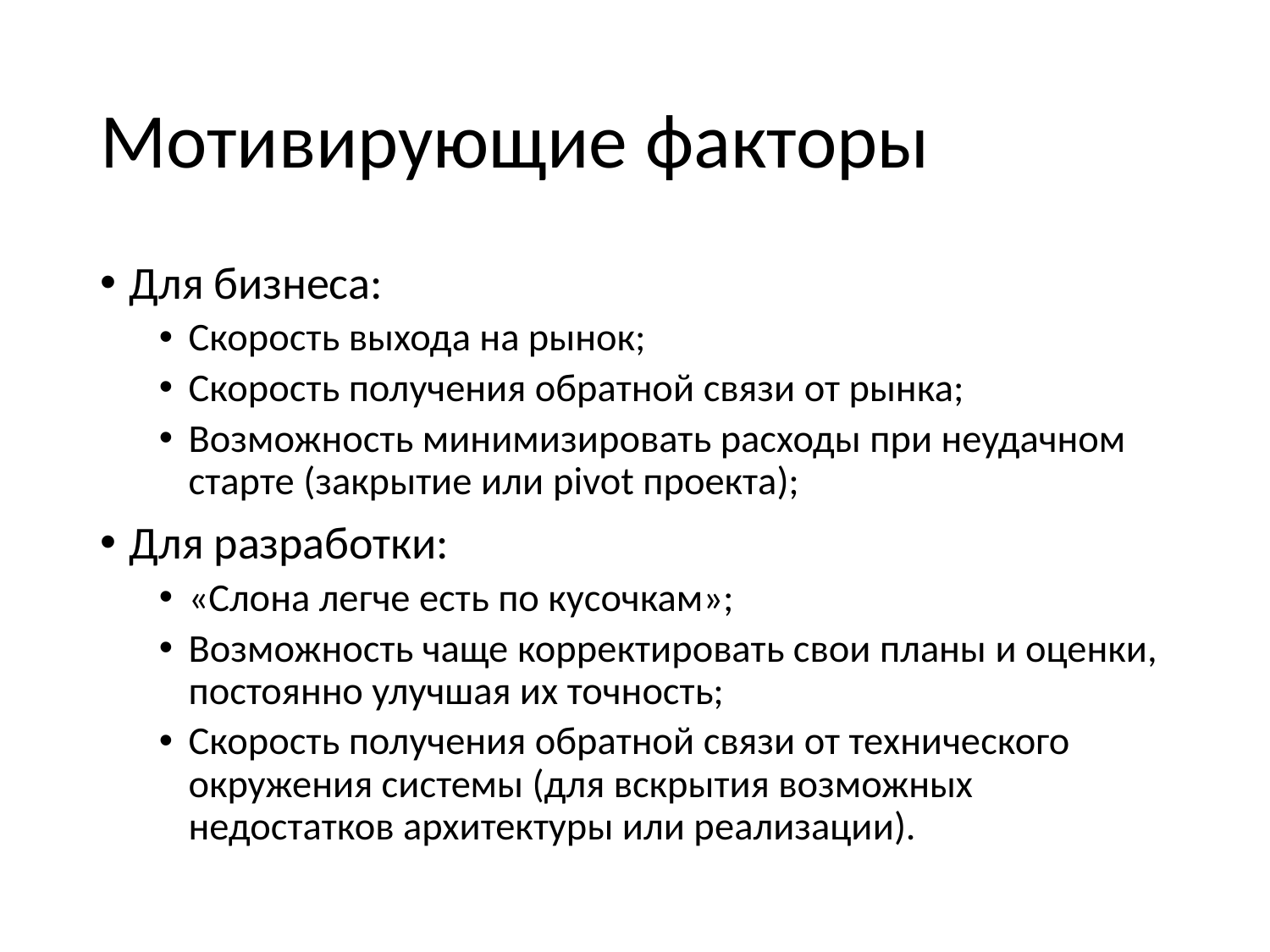

# Мотивирующие факторы
Для бизнеса:
Скорость выхода на рынок;
Скорость получения обратной связи от рынка;
Возможность минимизировать расходы при неудачном старте (закрытие или pivot проекта);
Для разработки:
«Слона легче есть по кусочкам»;
Возможность чаще корректировать свои планы и оценки, постоянно улучшая их точность;
Скорость получения обратной связи от технического окружения системы (для вскрытия возможных  недостатков архитектуры или реализации).